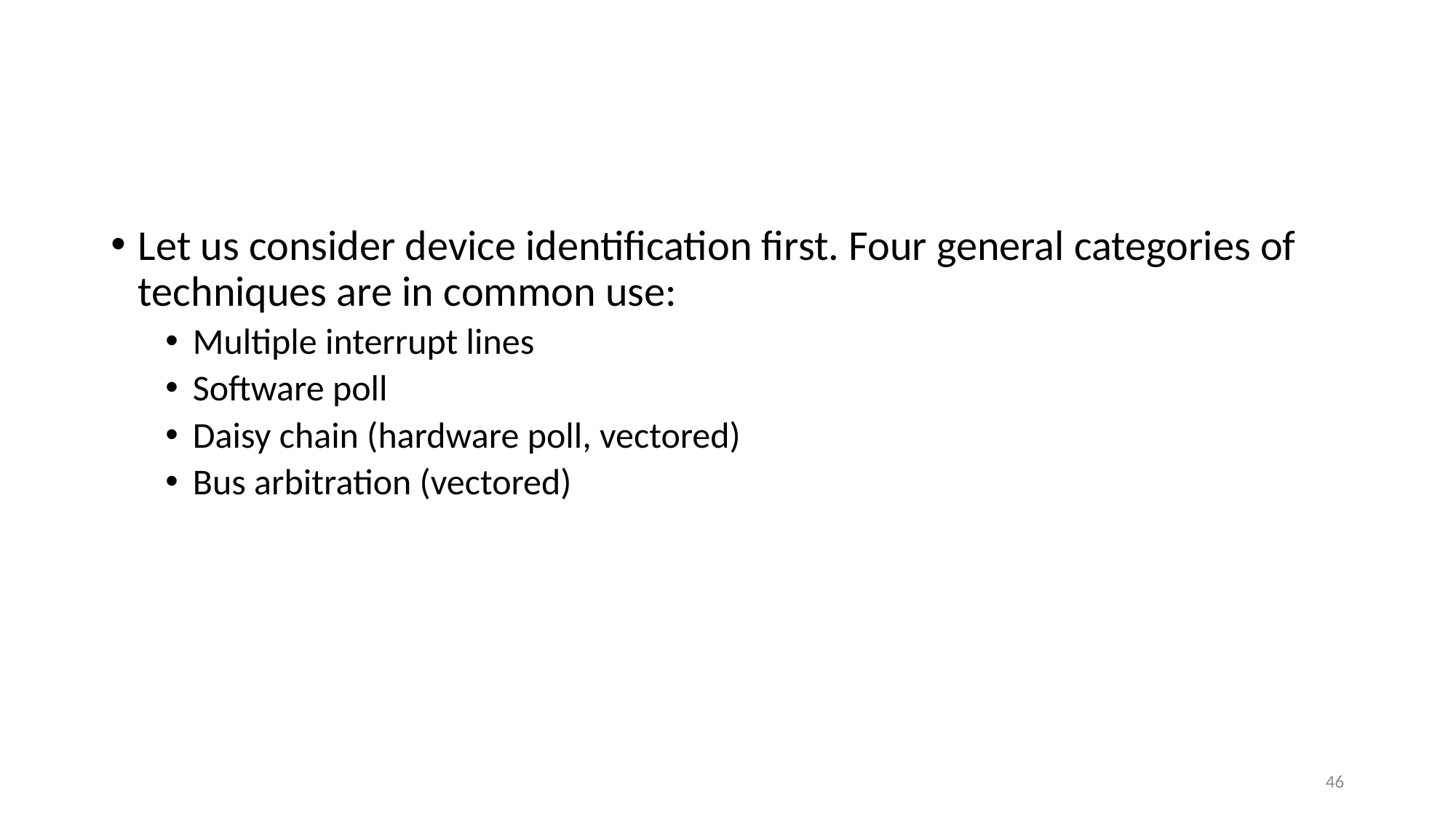

#
Let us consider device identification first. Four general categories of techniques are in common use:
Multiple interrupt lines
Software poll
Daisy chain (hardware poll, vectored)
Bus arbitration (vectored)
46